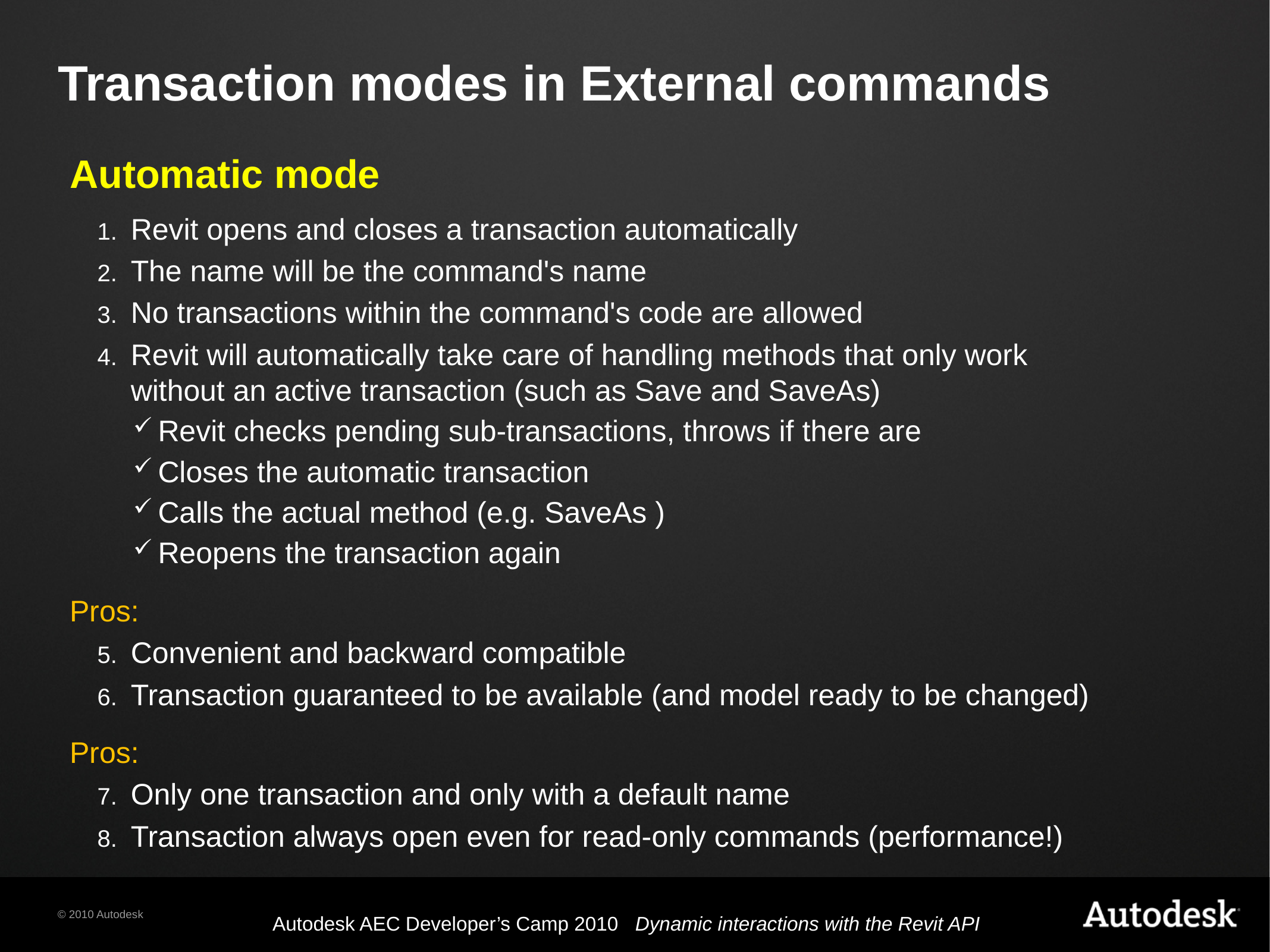

# Transaction modes in External commands
Automatic mode
Revit opens and closes a transaction automatically
The name will be the command's name
No transactions within the command's code are allowed
Revit will automatically take care of handling methods that only work without an active transaction (such as Save and SaveAs)
Revit checks pending sub-transactions, throws if there are
Closes the automatic transaction
Calls the actual method (e.g. SaveAs )
Reopens the transaction again
Pros:
Convenient and backward compatible
Transaction guaranteed to be available (and model ready to be changed)
Pros:
Only one transaction and only with a default name
Transaction always open even for read-only commands (performance!)